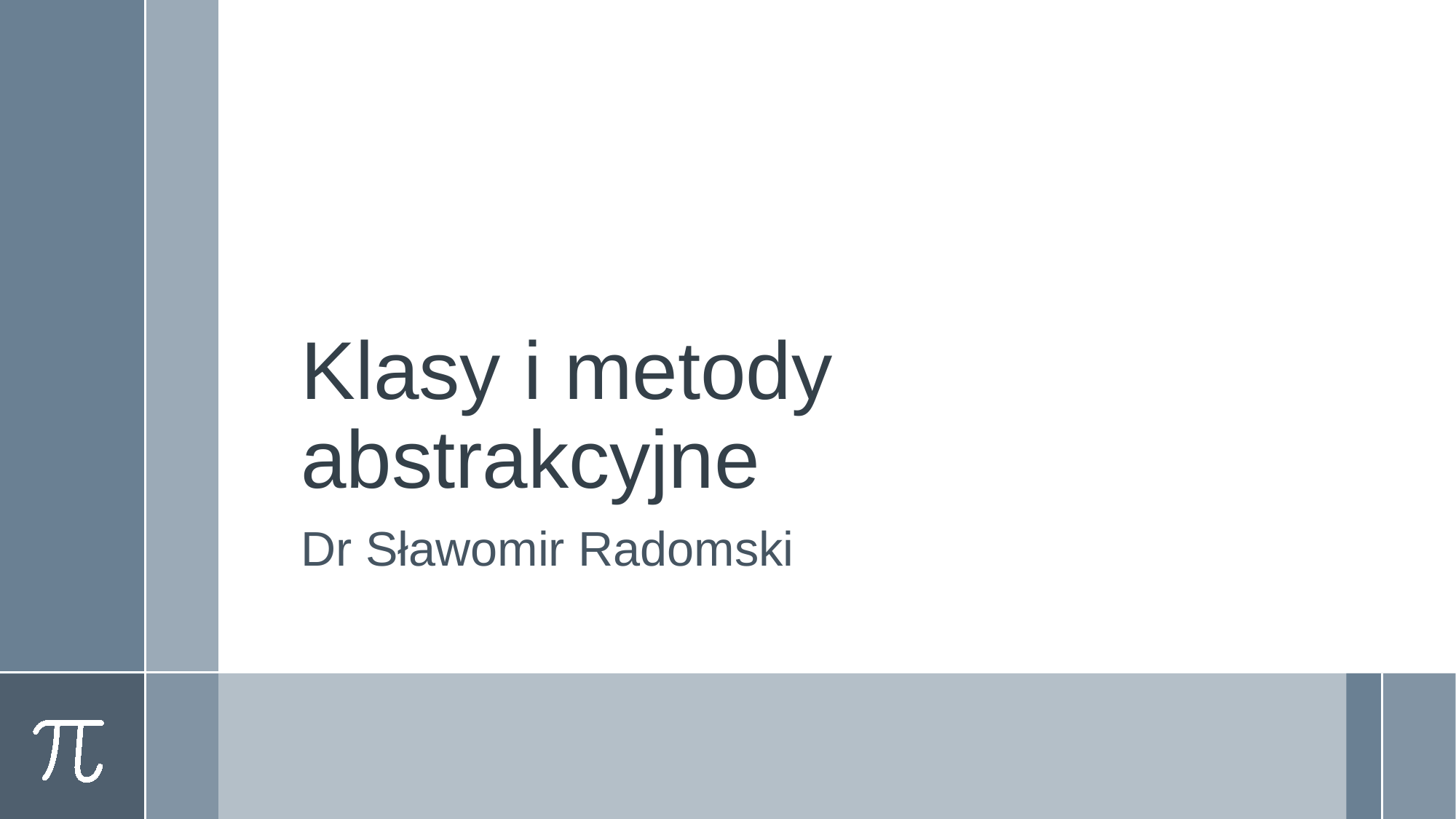

# Klasy i metody abstrakcyjne
Dr Sławomir Radomski